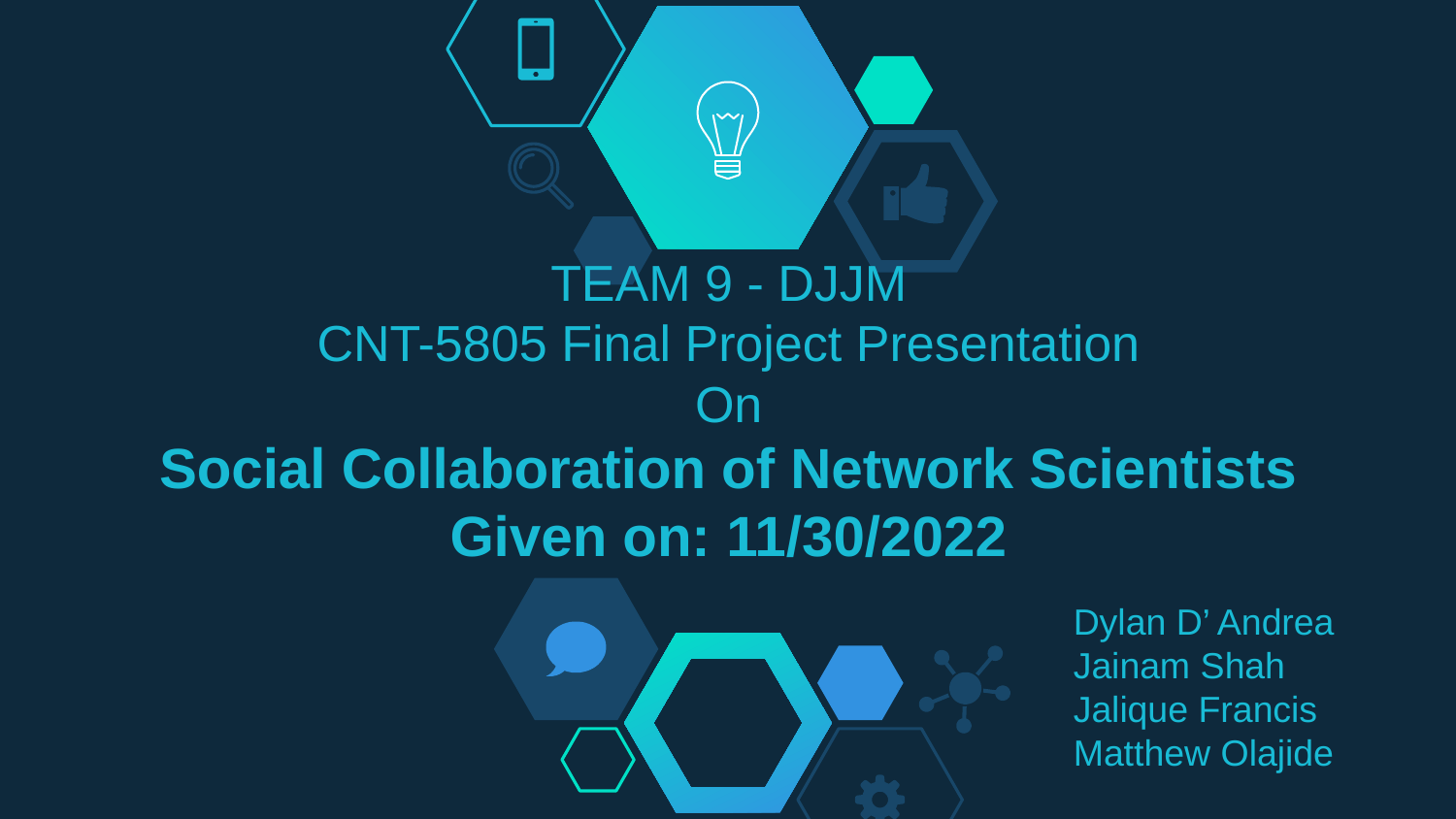

# TEAM 9 - DJJM
CNT-5805 Final Project Presentation
On
Social Collaboration of Network Scientists
Given on: 11/30/2022
Dylan D’ Andrea
Jainam Shah
Jalique Francis
Matthew Olajide